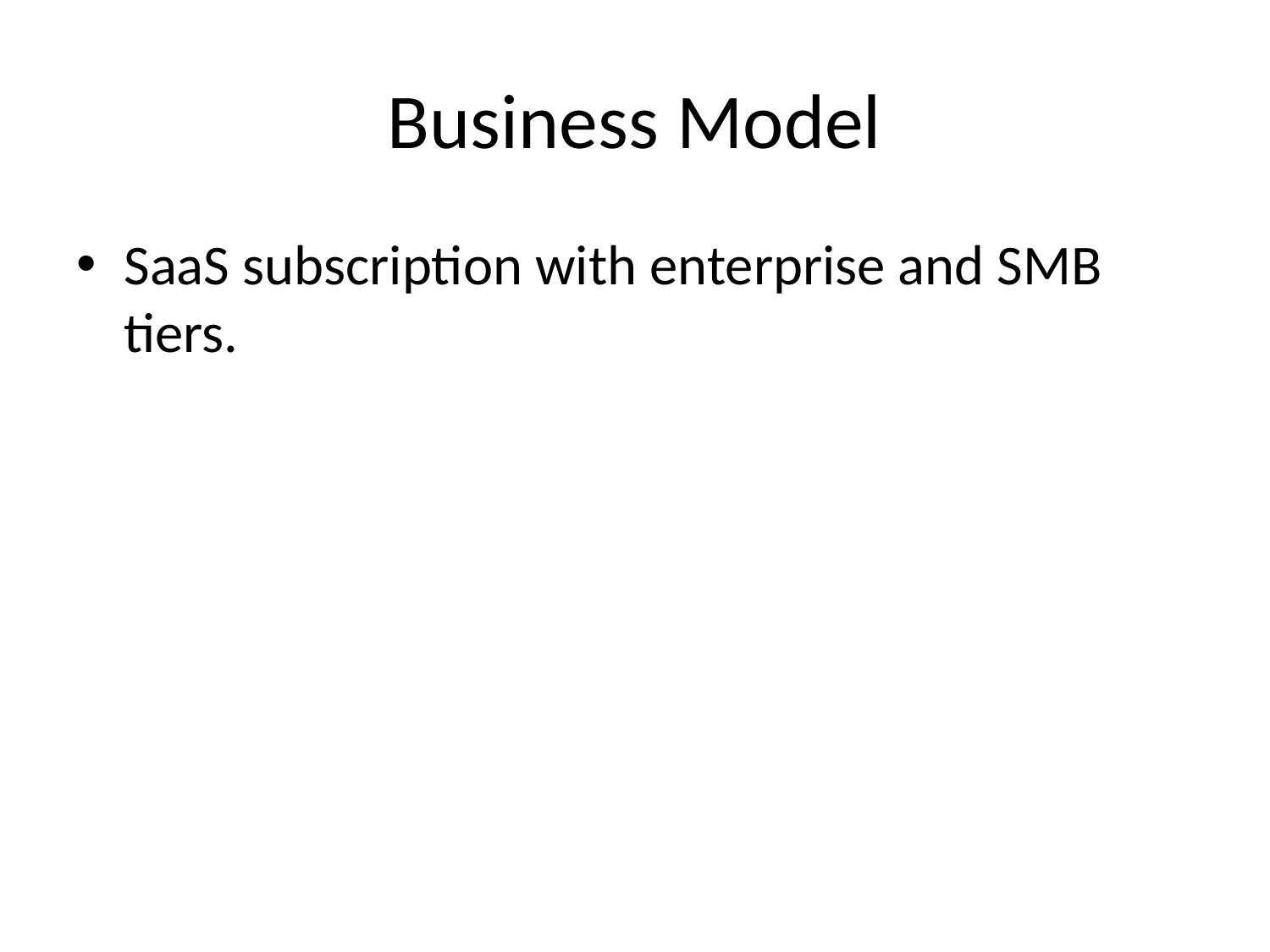

# Business Model
SaaS subscription with enterprise and SMB tiers.